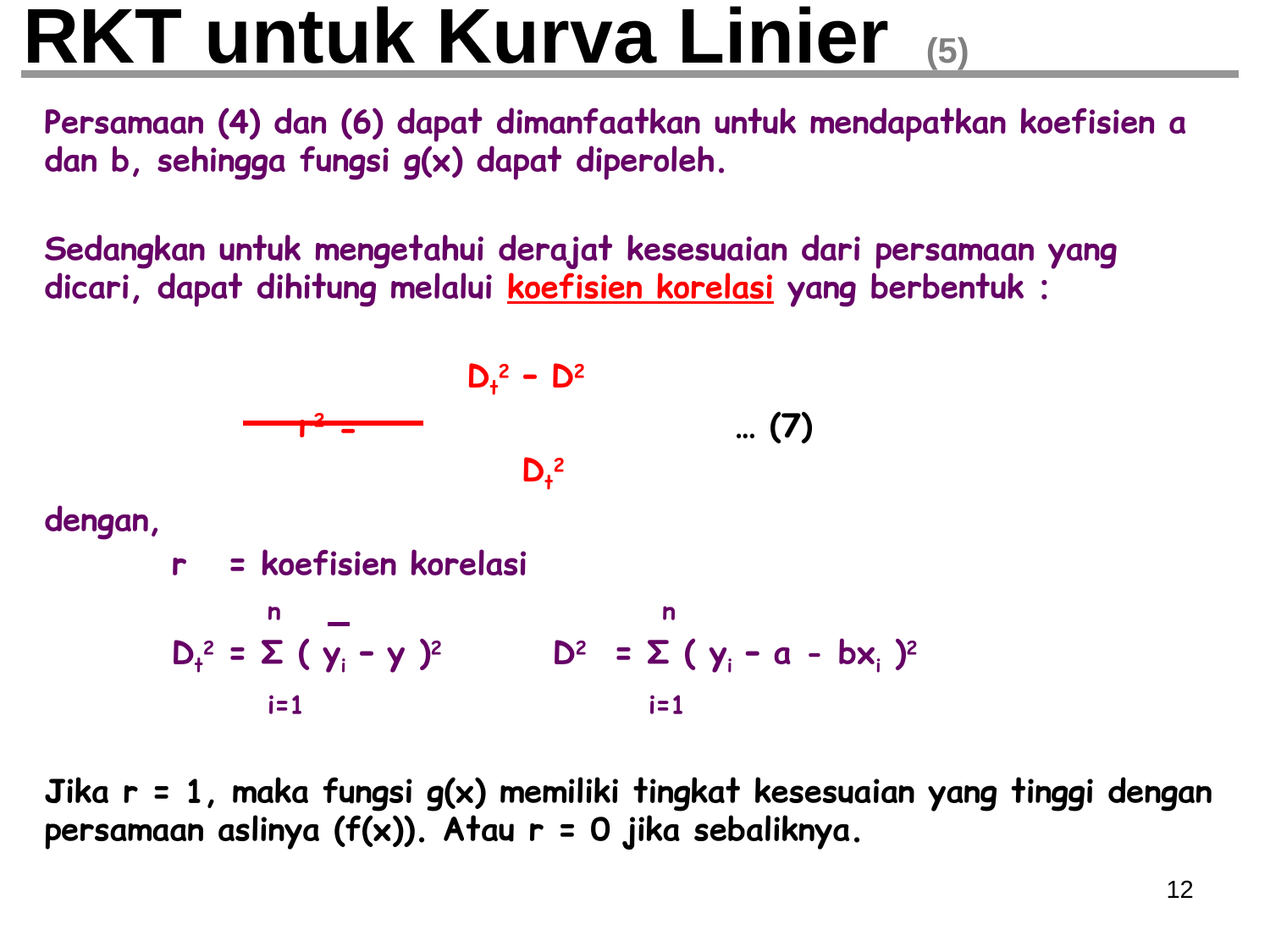

# RKT untuk Kurva Linier    (5)
Persamaan (4) dan (6) dapat dimanfaatkan untuk mendapatkan koefisien a dan b, sehingga fungsi g(x) dapat diperoleh.

Sedangkan untuk mengetahui derajat kesesuaian dari persamaan yang dicari, dapat dihitung melalui koefisien korelasi yang berbentuk :

			   Dt2 – D2
		r2 = 			    … (7)
			       Dt2
dengan,
	r   = koefisien korelasi
	       n			        n
	Dt2 = ∑ ( yi – y )2	D2  = ∑ ( yi – a - bxi )2
	       i=1		       i=1

Jika r = 1, maka fungsi g(x) memiliki tingkat kesesuaian yang tinggi dengan persamaan aslinya (f(x)). Atau r = 0 jika sebaliknya.
12